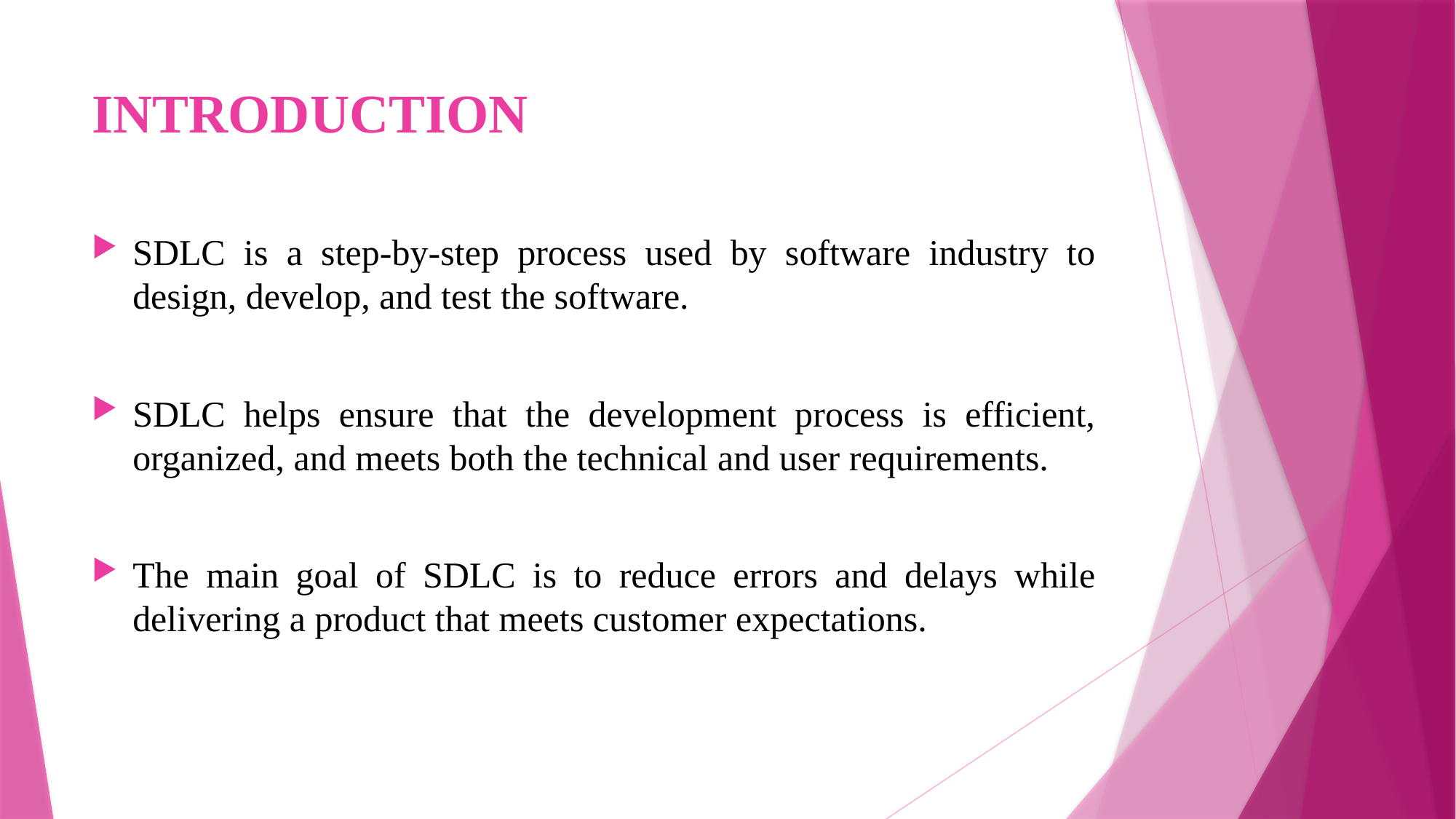

# INTRODUCTION

SDLC is a step-by-step process used by software industry to design, develop, and test the software.

SDLC helps ensure that the development process is efficient, organized, and meets both the technical and user requirements.

The main goal of SDLC is to reduce errors and delays while delivering a product that meets customer expectations.